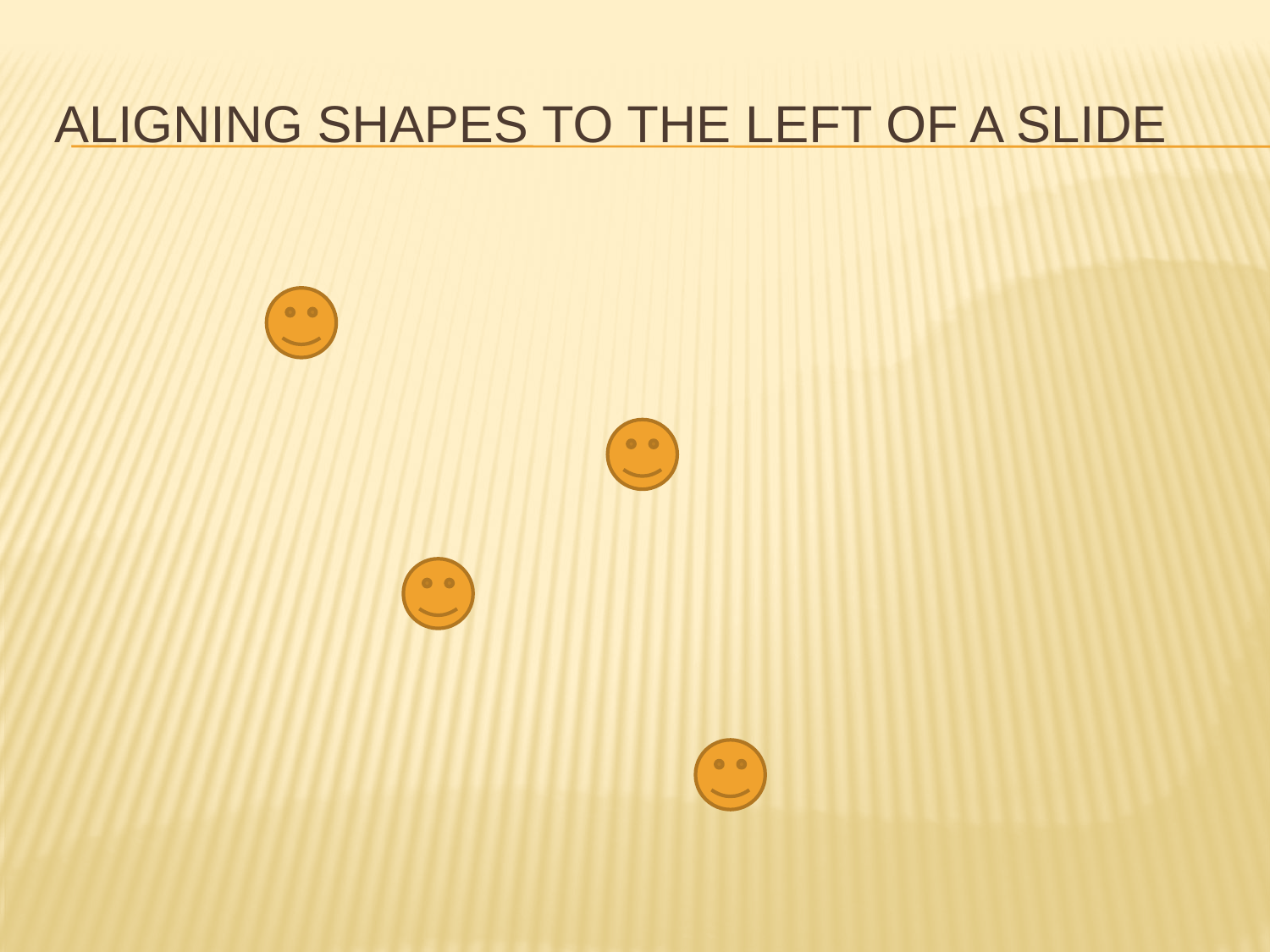

# Aligning shapes to the left of a slide